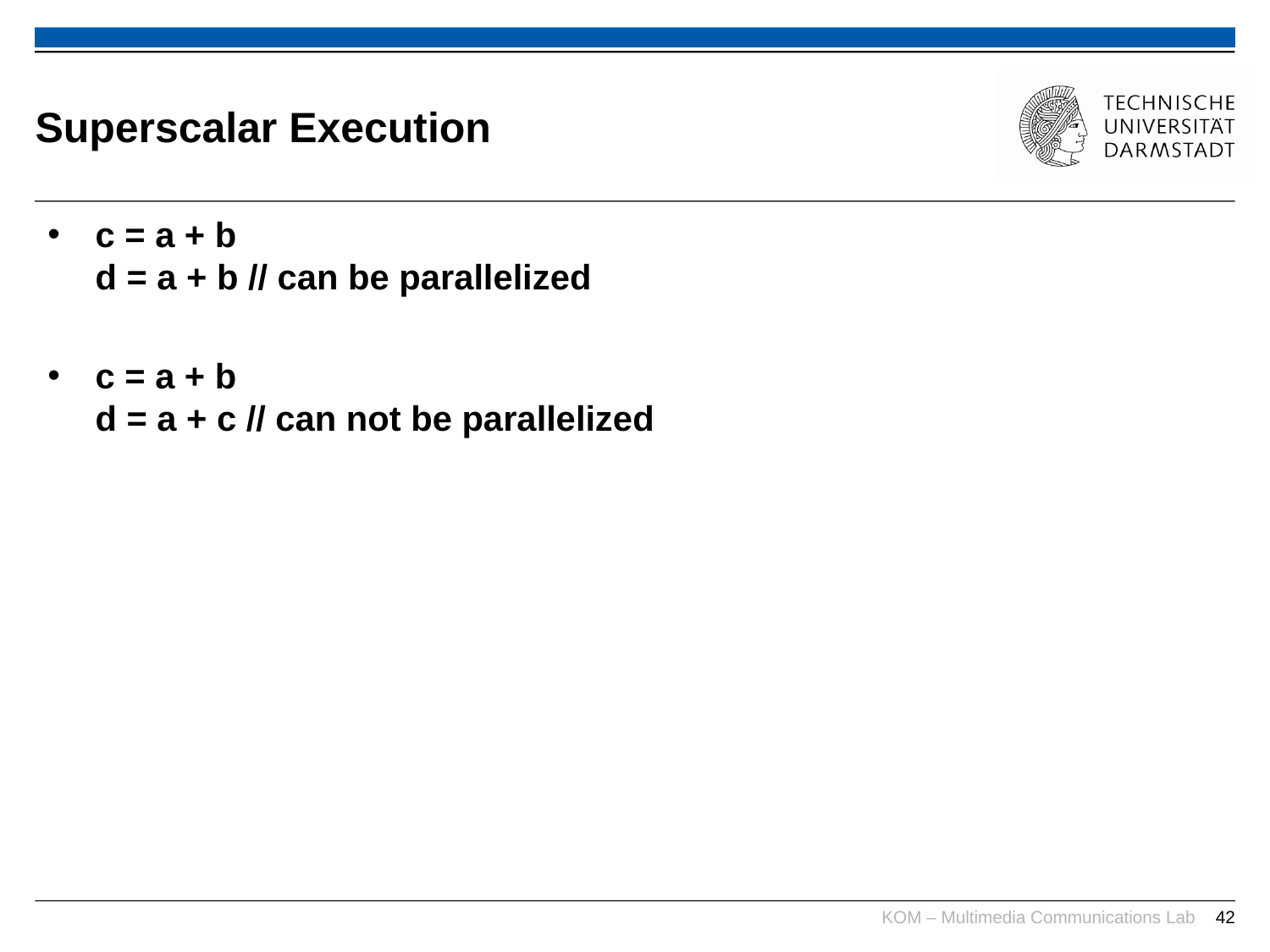

# Superscalar Execution
c = a + b
d = a + b // can be parallelized

c = a + b
d = a + c // can not be parallelized